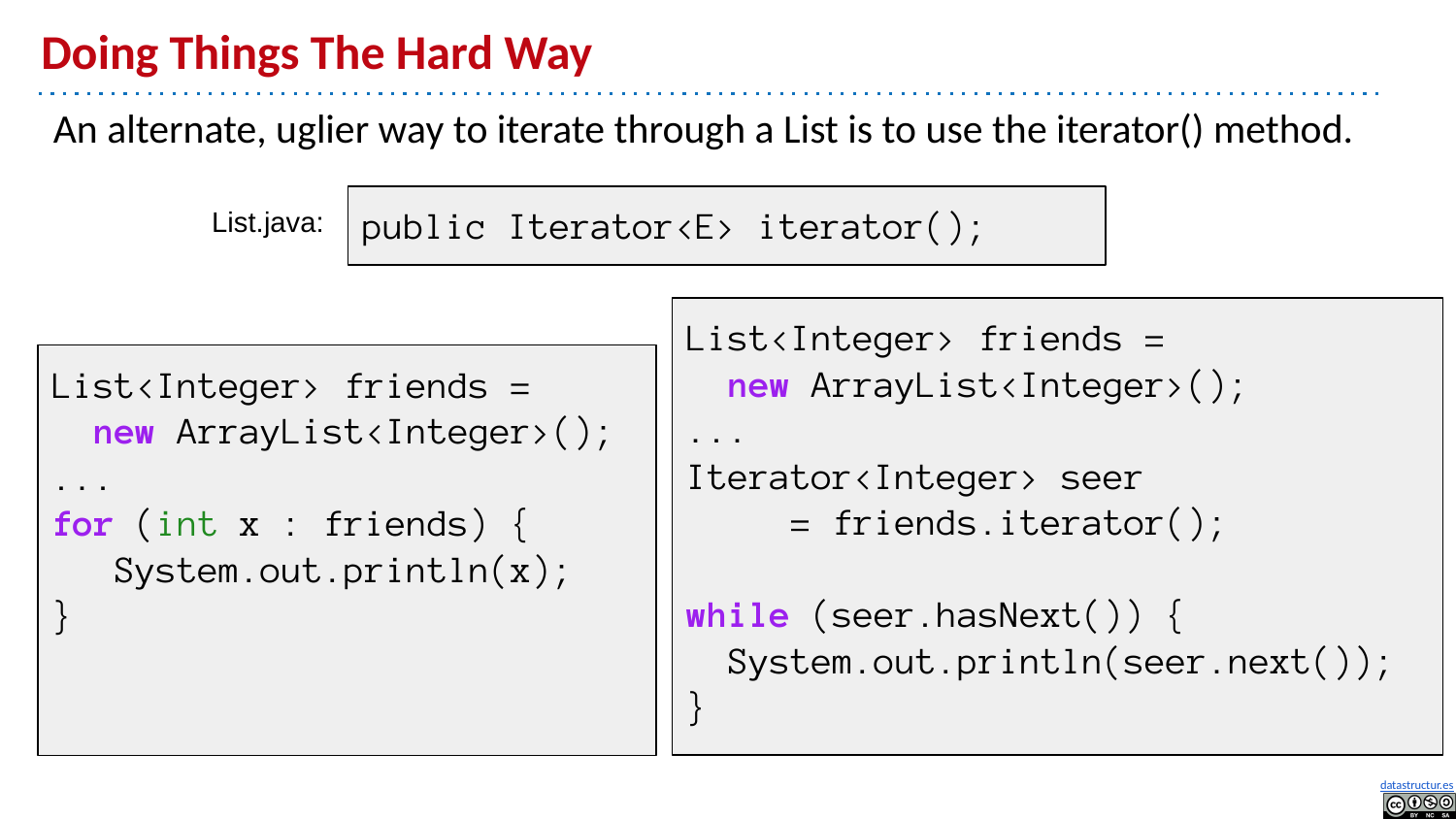

# Doing Things The Hard Way
An alternate, uglier way to iterate through a List is to use the iterator() method.

public Iterator<E> iterator();
List.java:
List<Integer> friends =
  new ArrayList<Integer>();
...
Iterator<Integer> seer
     = friends.iterator();

while (seer.hasNext()) {
  System.out.println(seer.next());
}
List<Integer> friends =
  new ArrayList<Integer>();
...
for (int x : friends) {
   System.out.println(x);
}